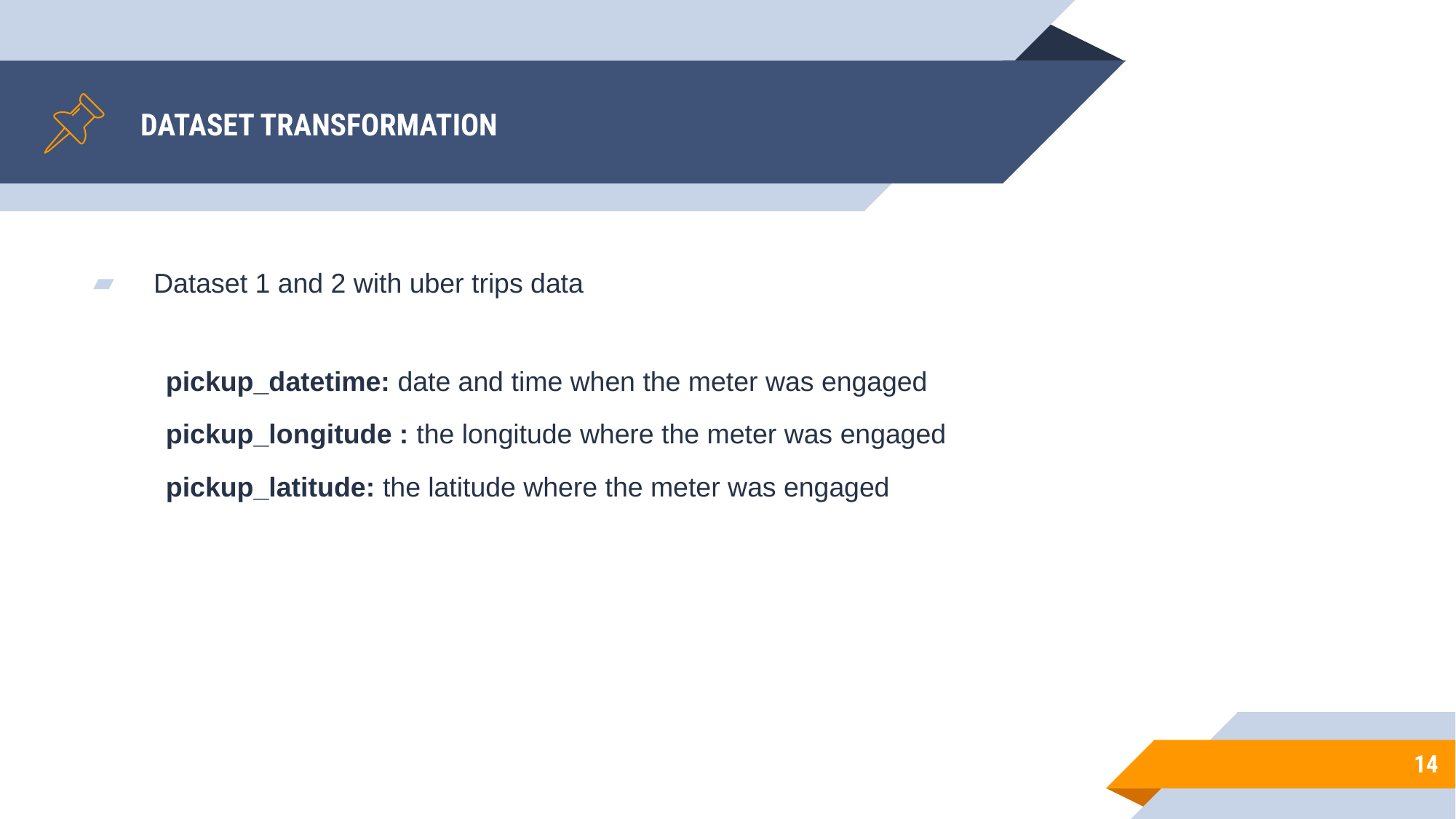

# DATASET TRANSFORMATION

Dataset 1 and 2 with uber trips data

pickup_datetime: date and time when the meter was engaged
pickup_longitude : the longitude where the meter was engaged
pickup_latitude: the latitude where the meter was engaged

14